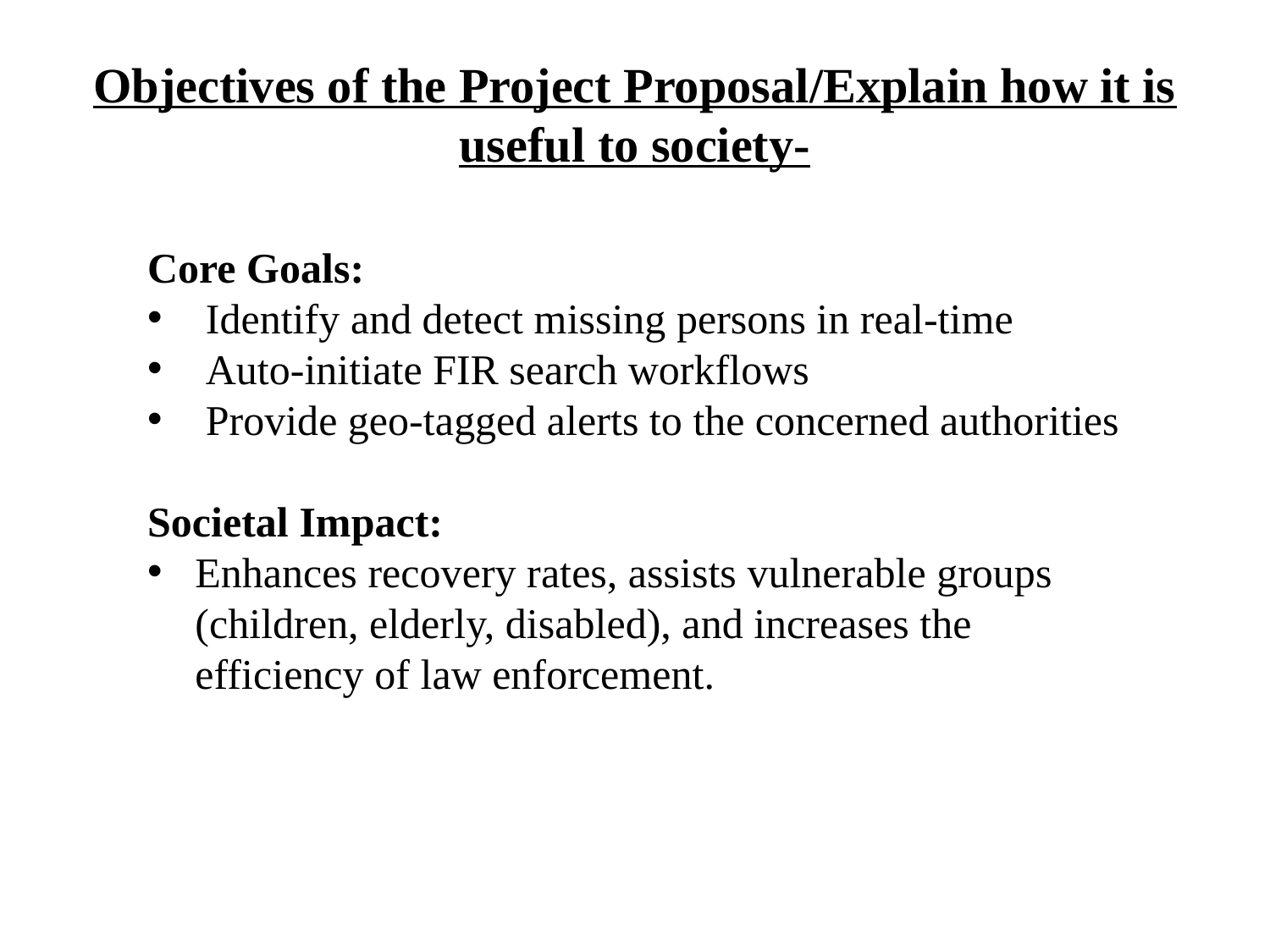

Objectives of the Project Proposal/Explain how it is useful to society-
Core Goals:
 Identify and detect missing persons in real-time
 Auto-initiate FIR search workflows
 Provide geo-tagged alerts to the concerned authorities

Societal Impact:
Enhances recovery rates, assists vulnerable groups (children, elderly, disabled), and increases the efficiency of law enforcement.